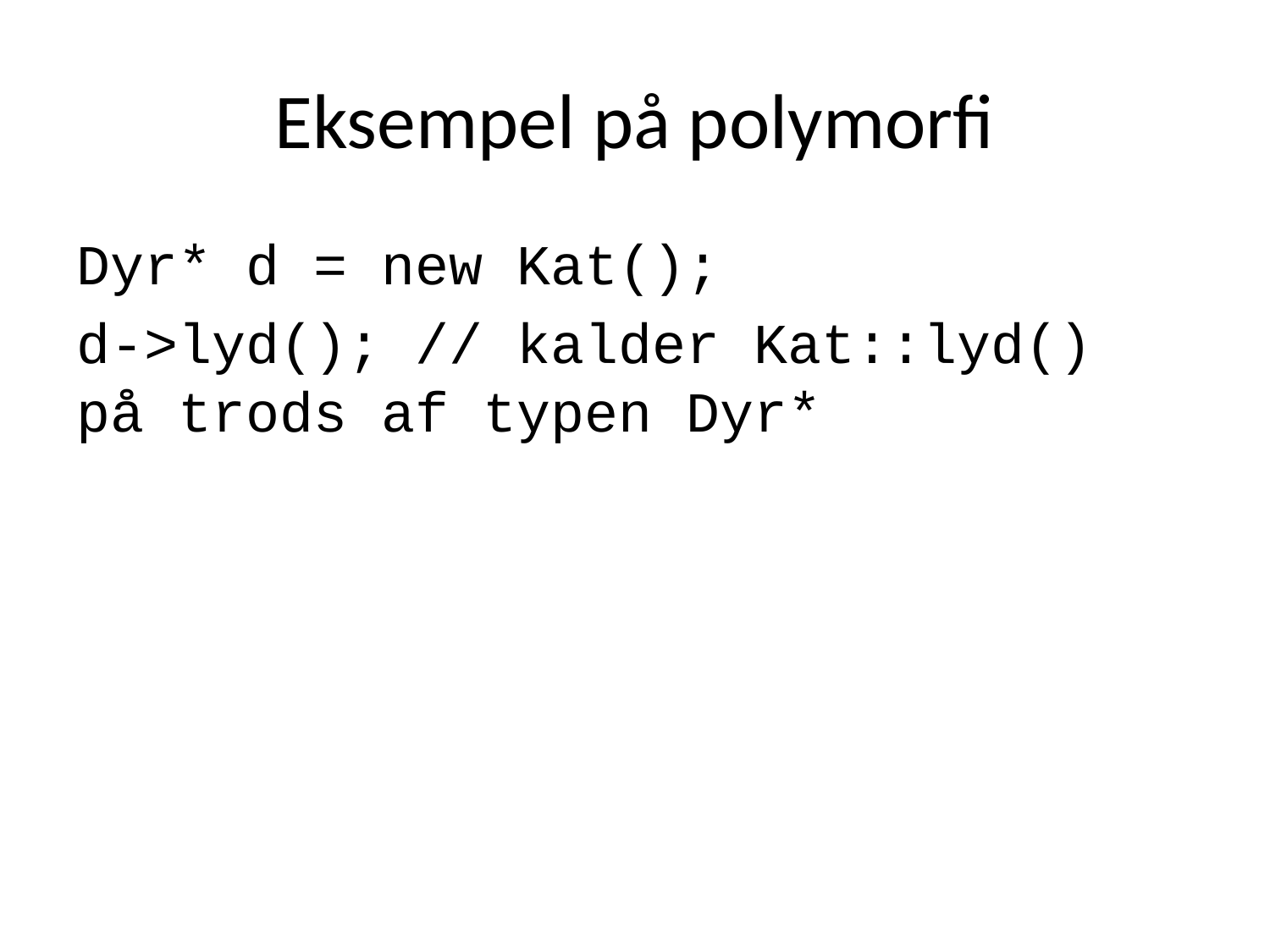

# Eksempel på polymorfi
Dyr* d = new Kat();
d->lyd(); // kalder Kat::lyd() på trods af typen Dyr*